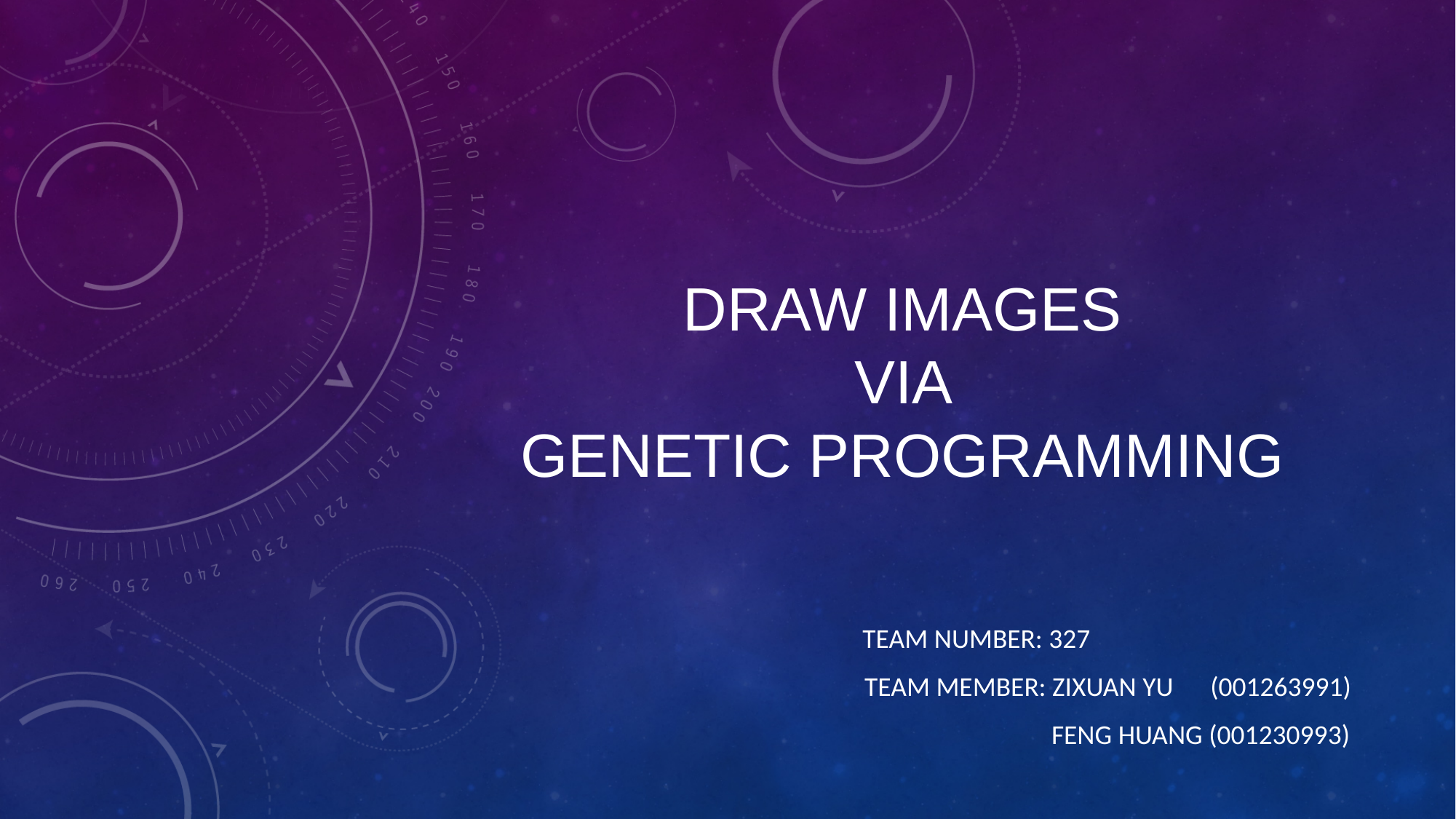

# Draw Images Via Genetic Programming
                                  Team number: 327
            Team member: zixuan yu      (001263991)
                                          feng huang (001230993)